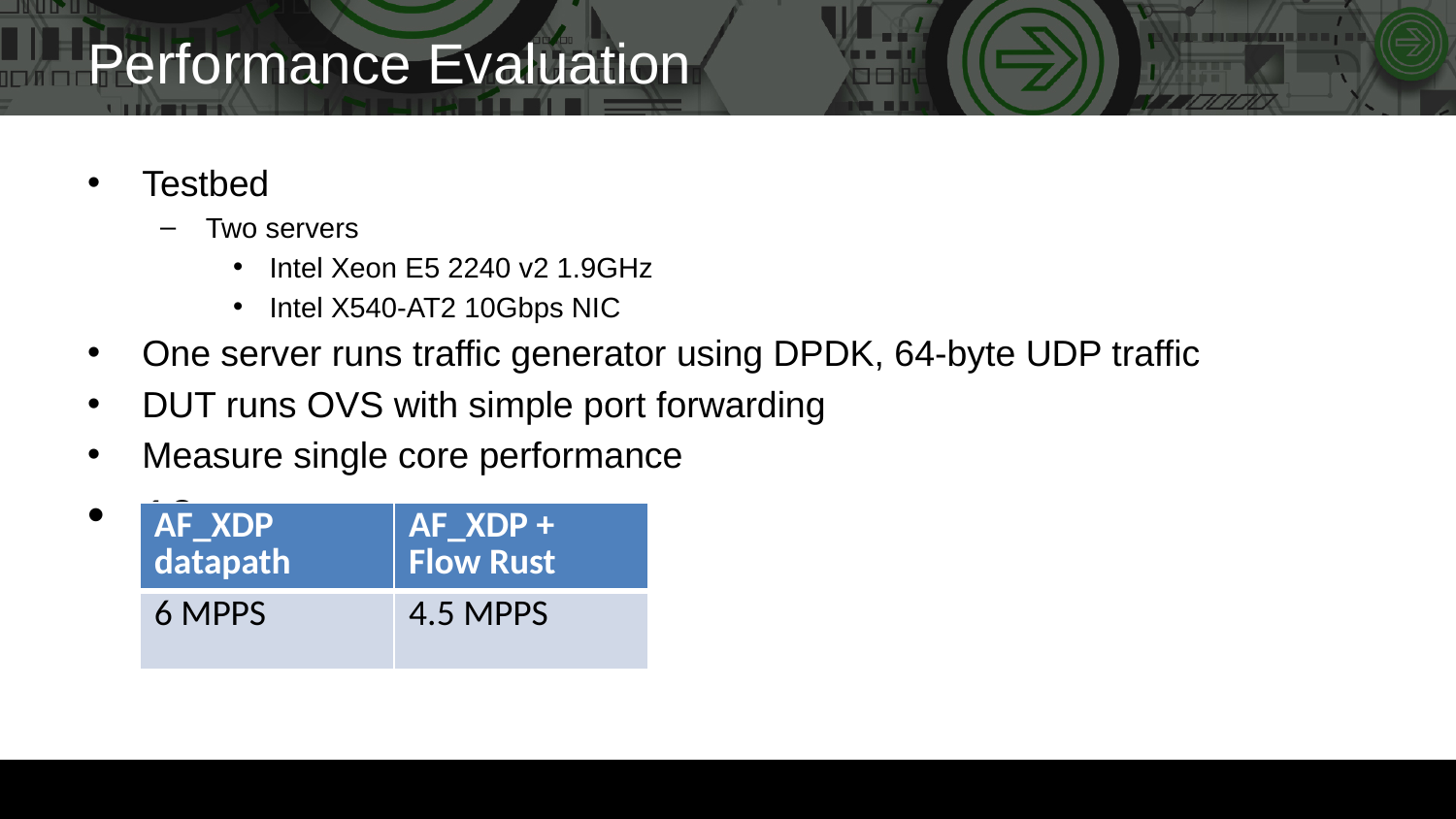

# Performance Evaluation
Testbed
Two servers
Intel Xeon E5 2240 v2 1.9GHz
Intel X540-AT2 10Gbps NIC
One server runs traffic generator using DPDK, 64-byte UDP traffic
DUT runs OVS with simple port forwarding
Measure single core performance
10
| AF\_XDP datapath | AF\_XDP + Flow Rust |
| --- | --- |
| 6 MPPS | 4.5 MPPS |